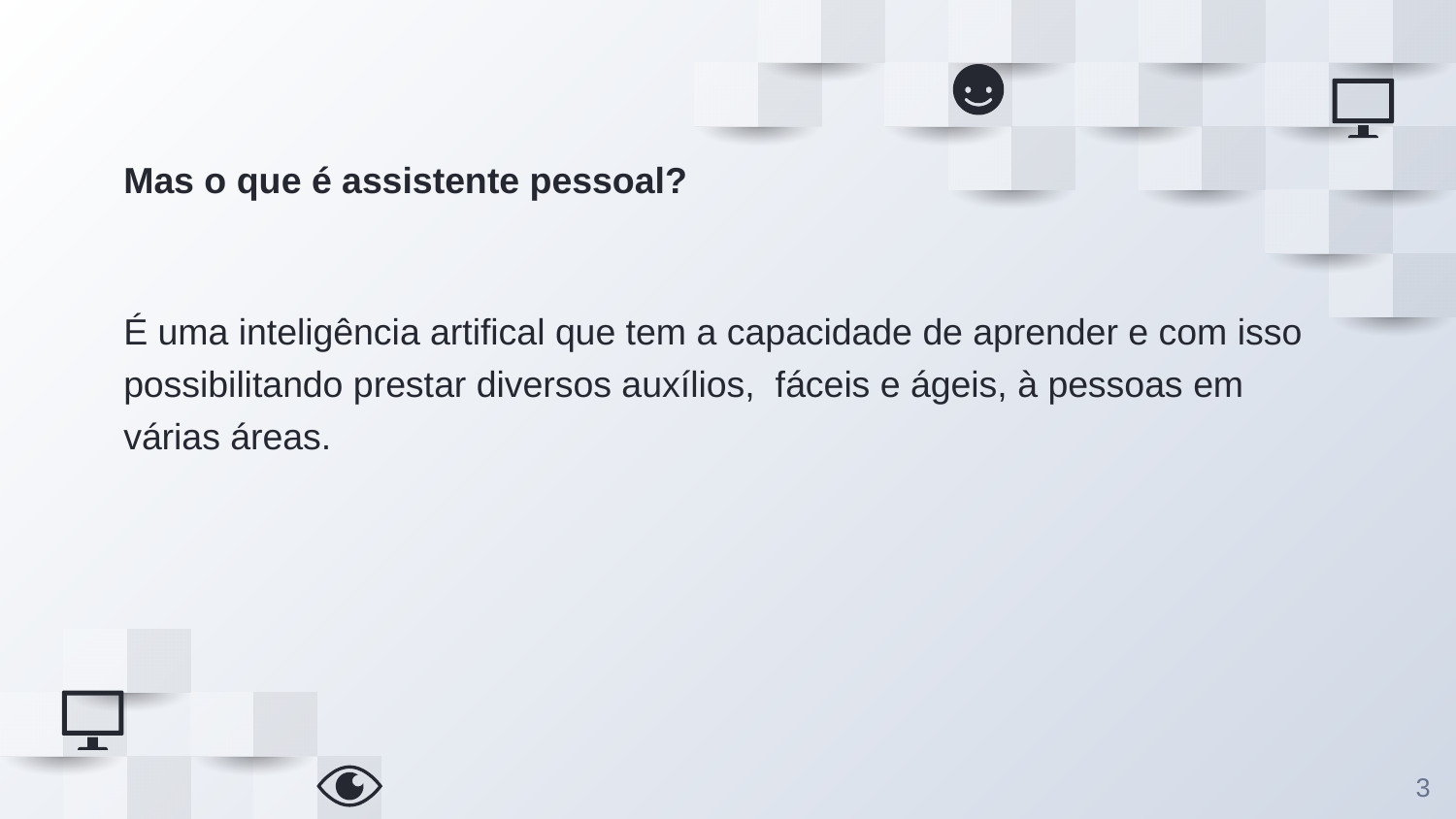

# Mas o que é assistente pessoal?

É uma inteligência artifical que tem a capacidade de aprender e com isso possibilitando prestar diversos auxílios,  fáceis e ágeis, à pessoas em várias áreas.

3